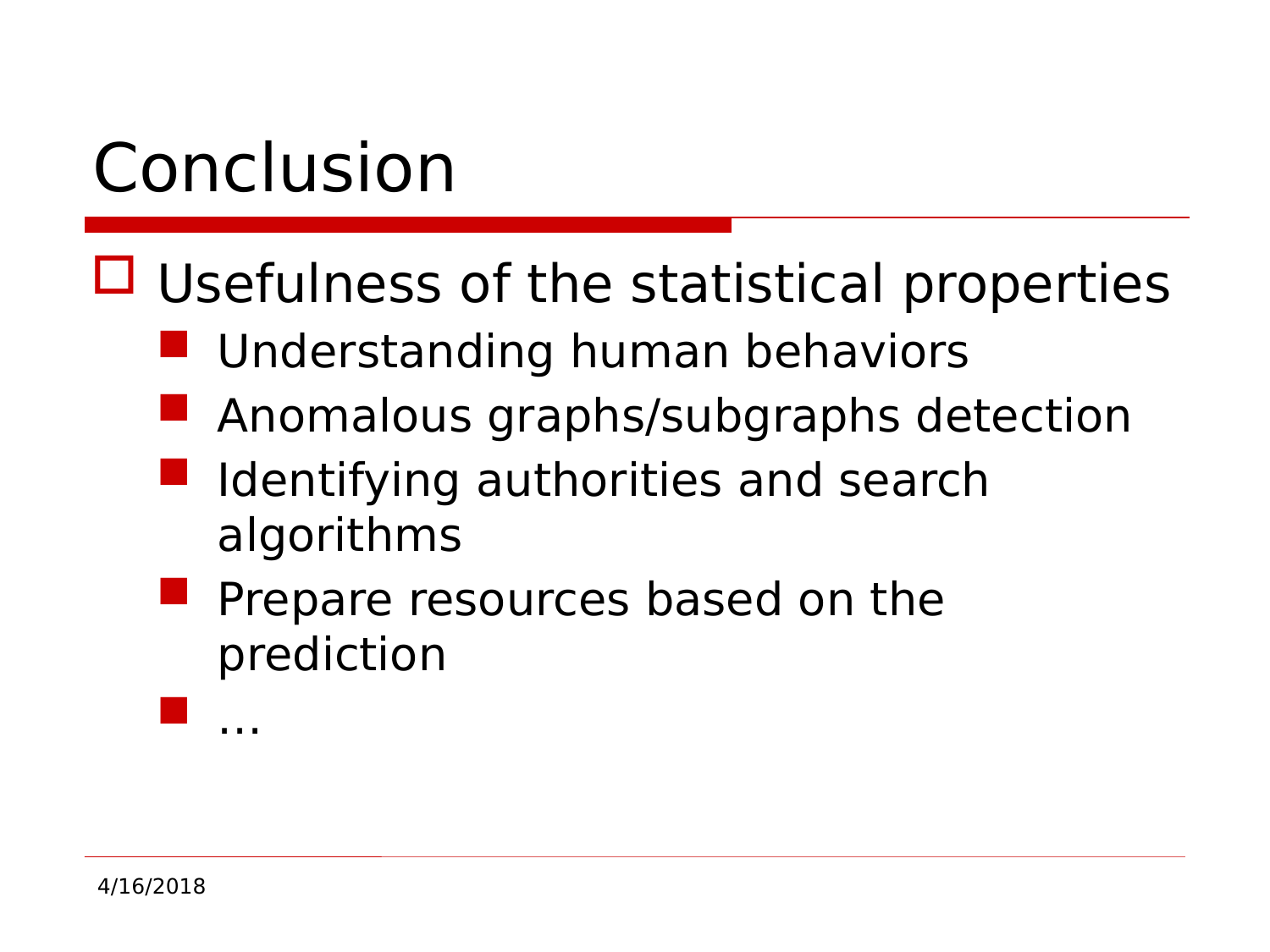

# Conclusion
Usefulness of the statistical properties
Understanding human behaviors
Anomalous graphs/subgraphs detection
Identifying authorities and search algorithms
Prepare resources based on the prediction
…

4/16/2018